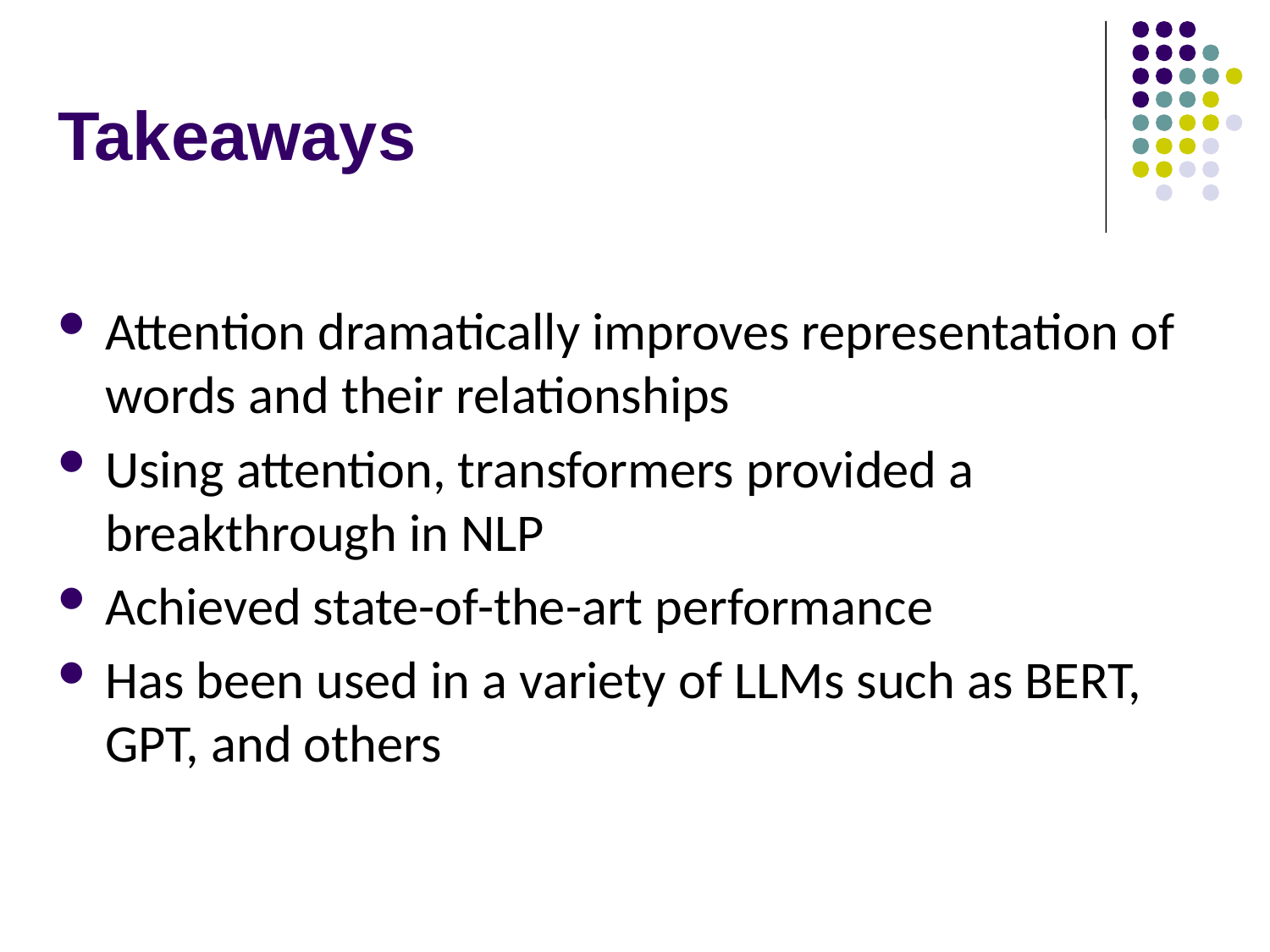

# Takeaways
Attention dramatically improves representation of words and their relationships
Using attention, transformers provided a breakthrough in NLP
Achieved state-of-the-art performance
Has been used in a variety of LLMs such as BERT, GPT, and others